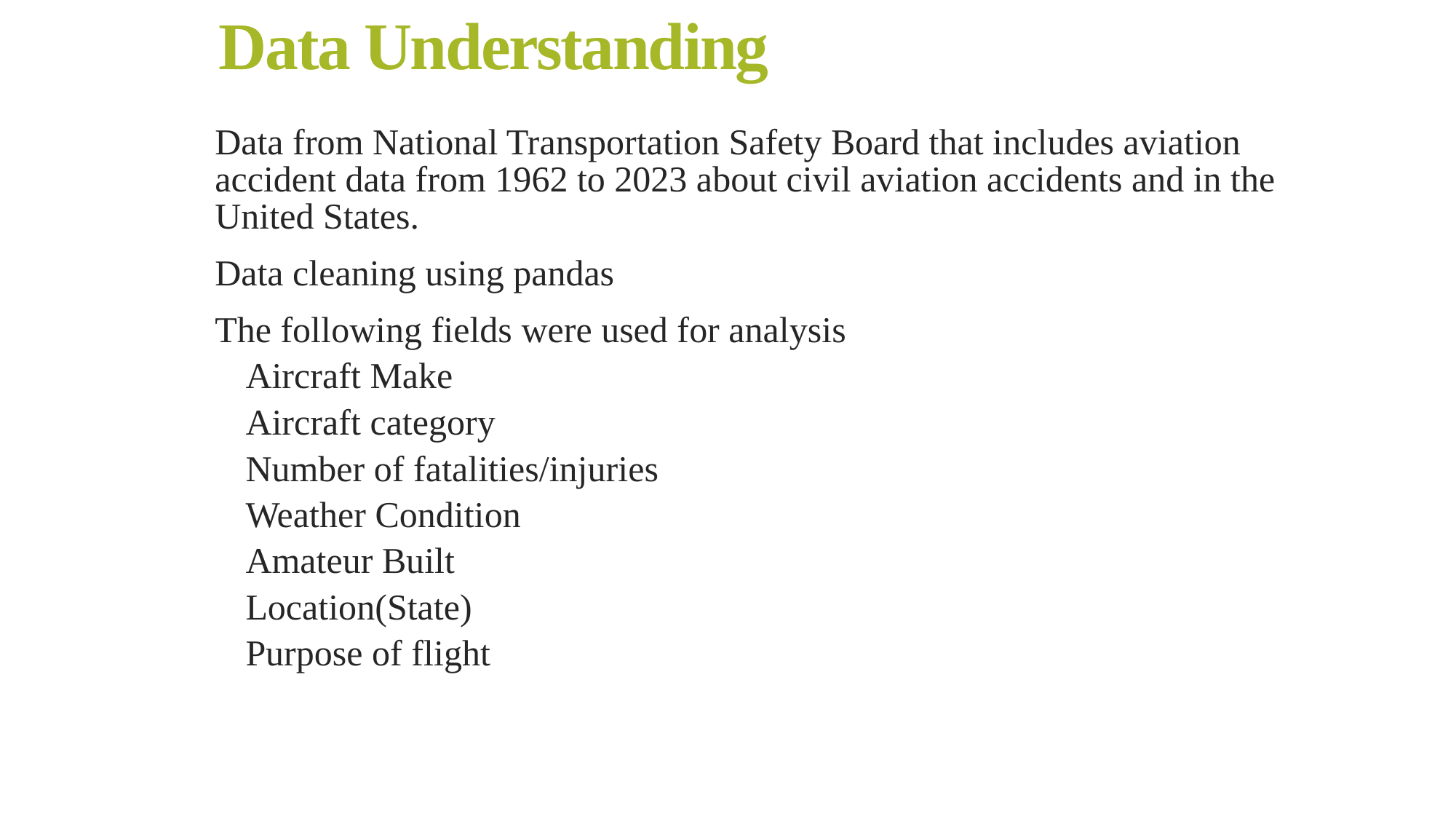

# Data Understanding
Data from National Transportation Safety Board that includes aviation accident data from 1962 to 2023 about civil aviation accidents and in the United States.
Data cleaning using pandas
The following fields were used for analysis
Aircraft Make
Aircraft category
Number of fatalities/injuries
Weather Condition
Amateur Built
Location(State)
Purpose of flight